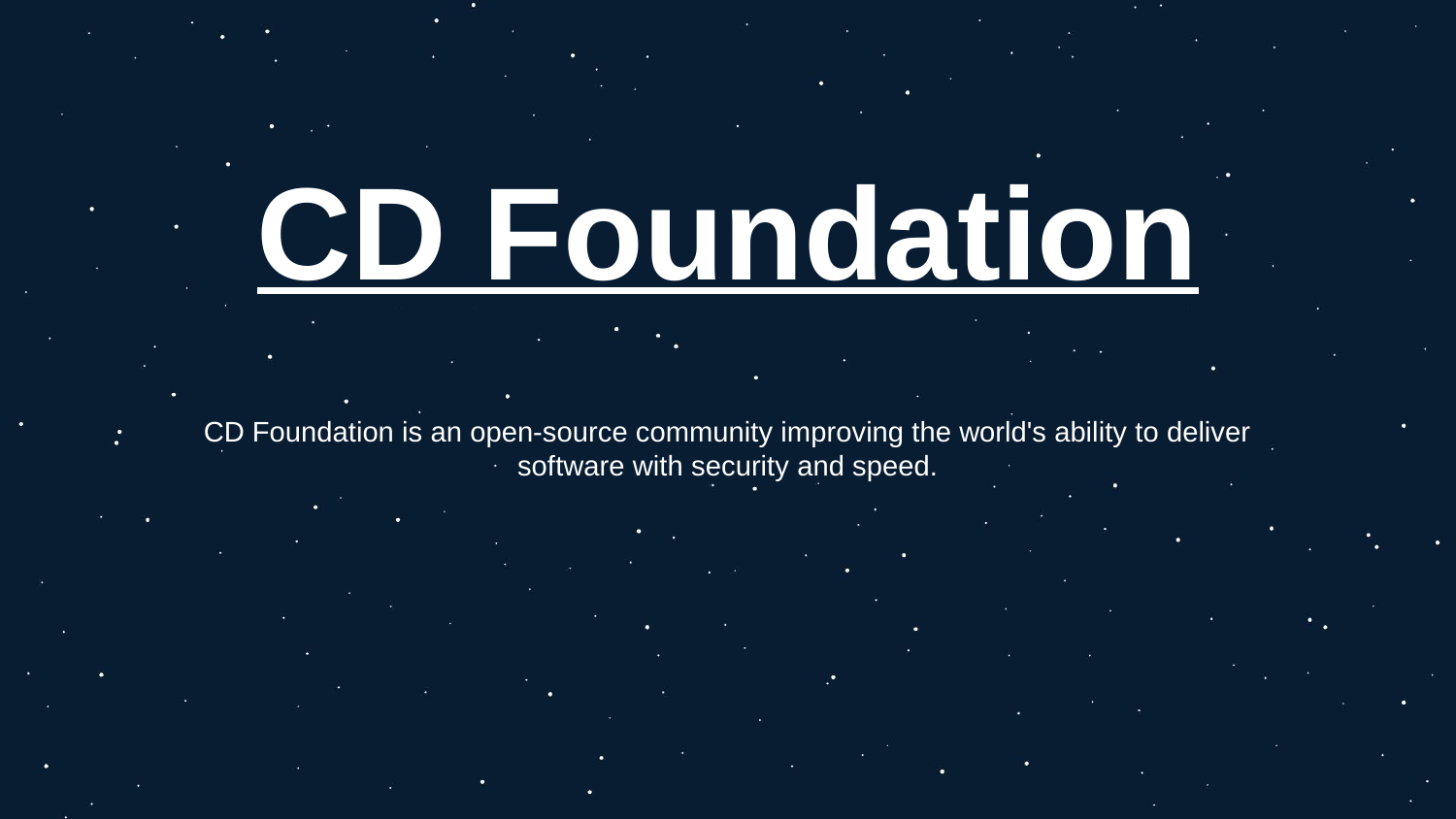

# CD Foundation

CD Foundation is an open-source community improving the world's ability to deliver software with security and speed.